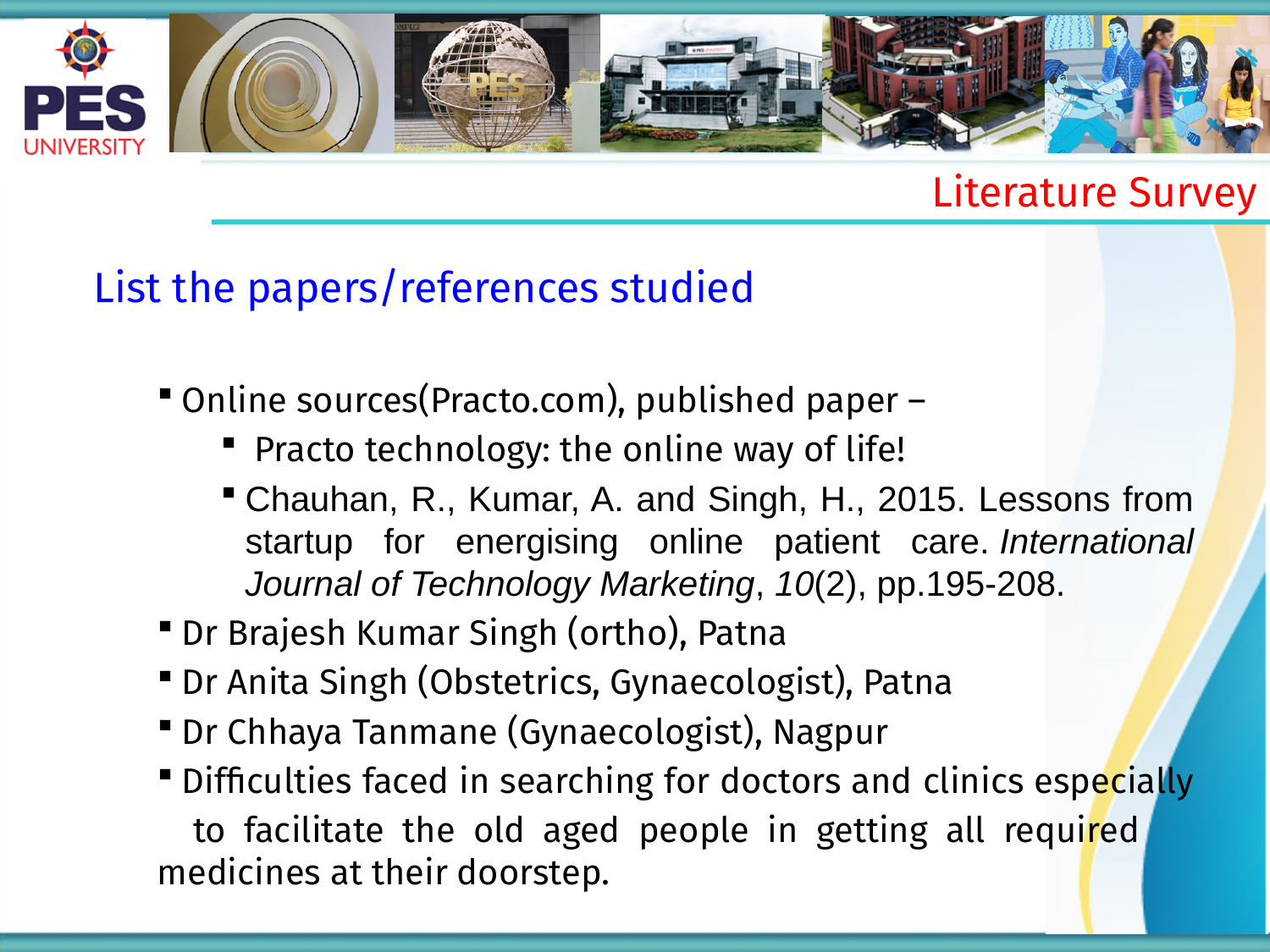

Literature Survey

List the papers/references studied

Online sources(Practo.com), published paper –
 Practo technology: the online way of life!
Chauhan, R., Kumar, A. and Singh, H., 2015. Lessons from startup for energising online patient care. International Journal of Technology Marketing, 10(2), pp.195-208.
Dr Brajesh Kumar Singh (ortho), Patna
Dr Anita Singh (Obstetrics, Gynaecologist), Patna
Dr Chhaya Tanmane (Gynaecologist), Nagpur
Difficulties faced in searching for doctors and clinics especially
  to facilitate the old aged people in getting all required    medicines at their doorstep.